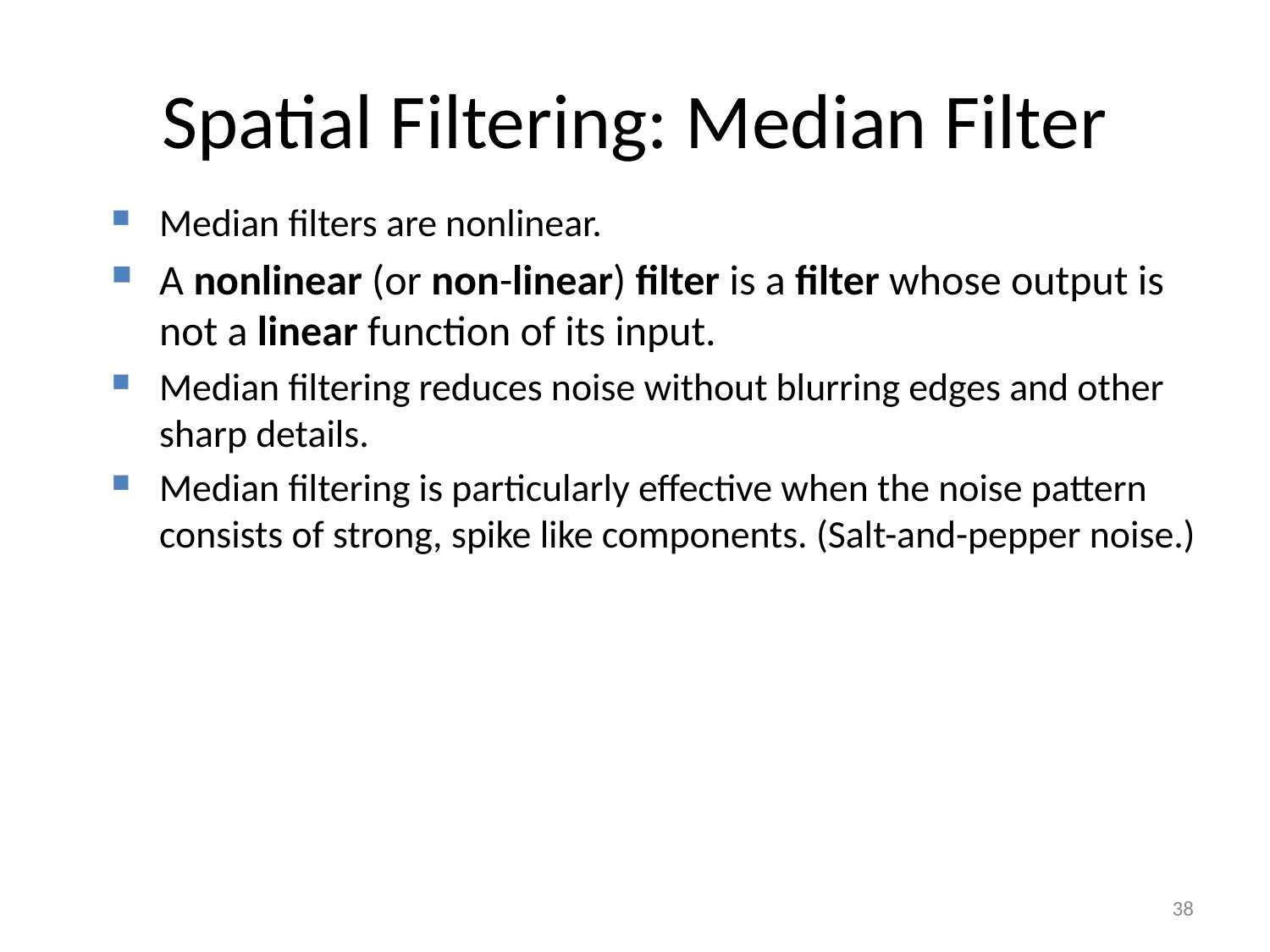

# Spatial Filtering: Median Filter
Median filters are nonlinear.
A nonlinear (or non-linear) filter is a filter whose output is not a linear function of its input.
Median filtering reduces noise without blurring edges and other sharp details.
Median filtering is particularly effective when the noise pattern consists of strong, spike like components. (Salt-and-pepper noise.)
38